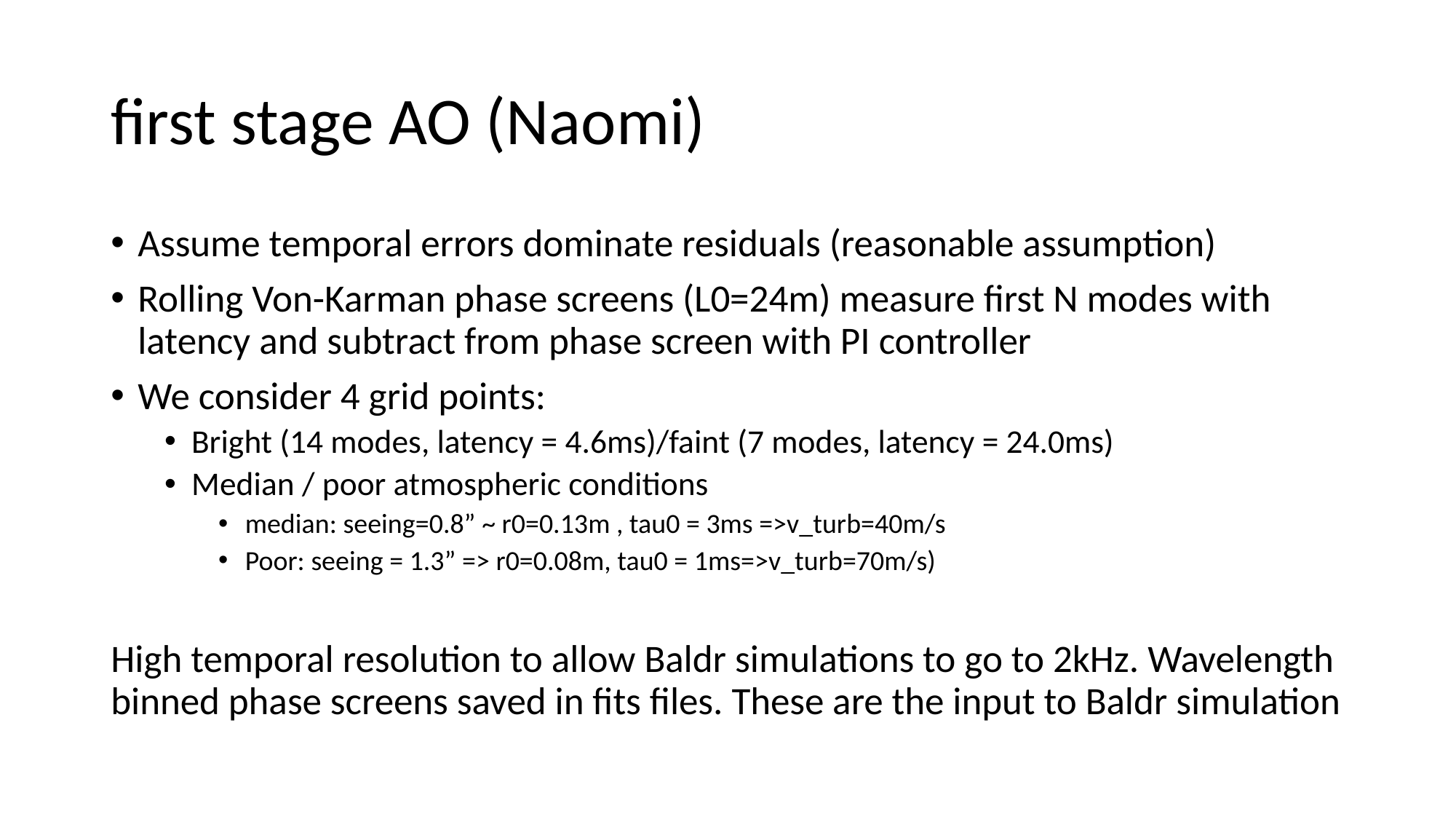

# first stage AO (Naomi)
Assume temporal errors dominate residuals (reasonable assumption)
Rolling Von-Karman phase screens (L0=24m) measure first N modes with latency and subtract from phase screen with PI controller
We consider 4 grid points:
Bright (14 modes, latency = 4.6ms)/faint (7 modes, latency = 24.0ms)
Median / poor atmospheric conditions
median: seeing=0.8” ~ r0=0.13m , tau0 = 3ms =>v_turb=40m/s
Poor: seeing = 1.3” => r0=0.08m, tau0 = 1ms=>v_turb=70m/s)

High temporal resolution to allow Baldr simulations to go to 2kHz. Wavelength binned phase screens saved in fits files. These are the input to Baldr simulation